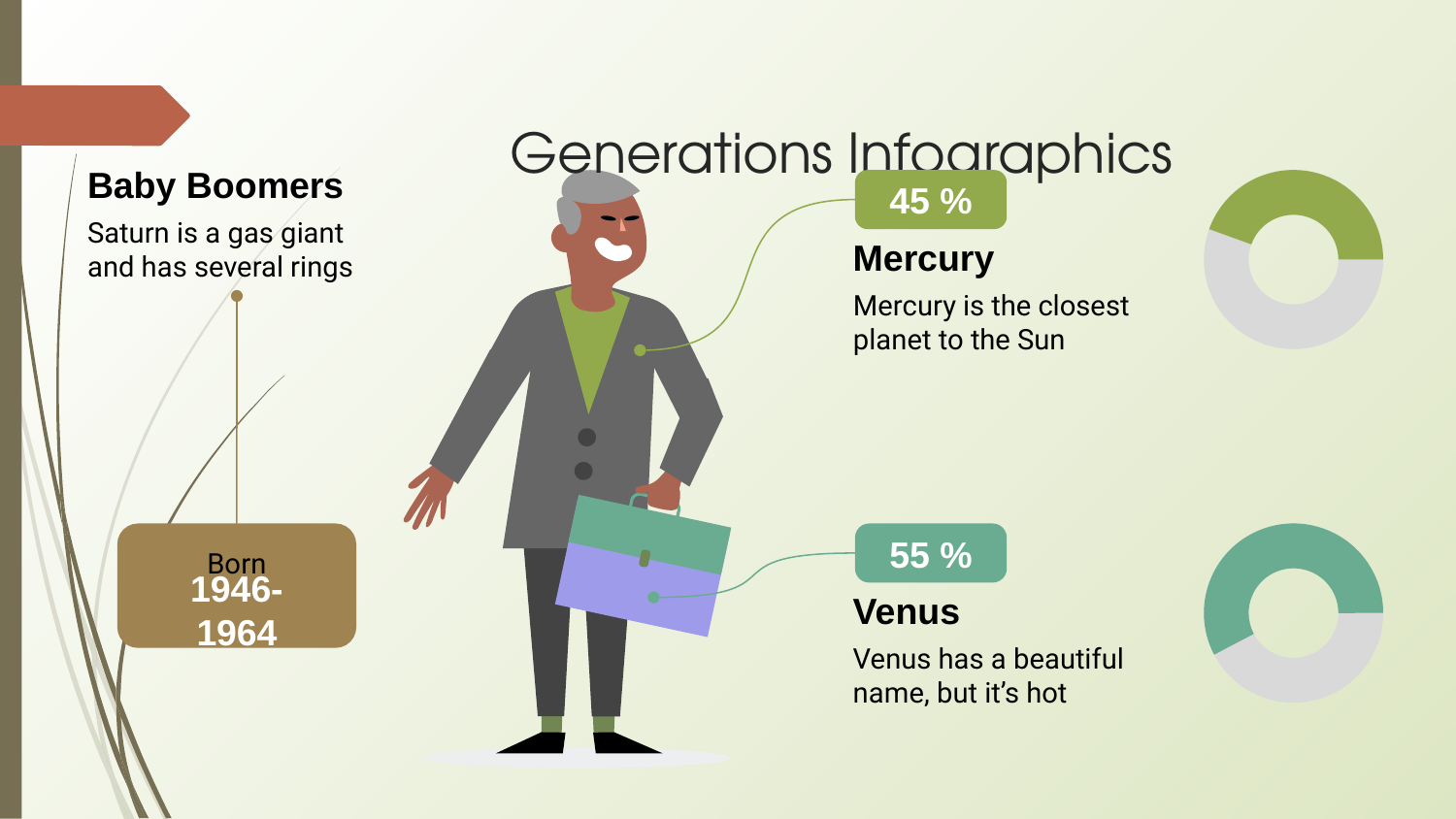

# Generations Infographics
Baby Boomers
Saturn is a gas giant and has several rings
45 %
Mercury
Mercury is the closest planet to the Sun

55 %
Venus
Venus has a beautiful name, but it’s hot

Born
1946-1964